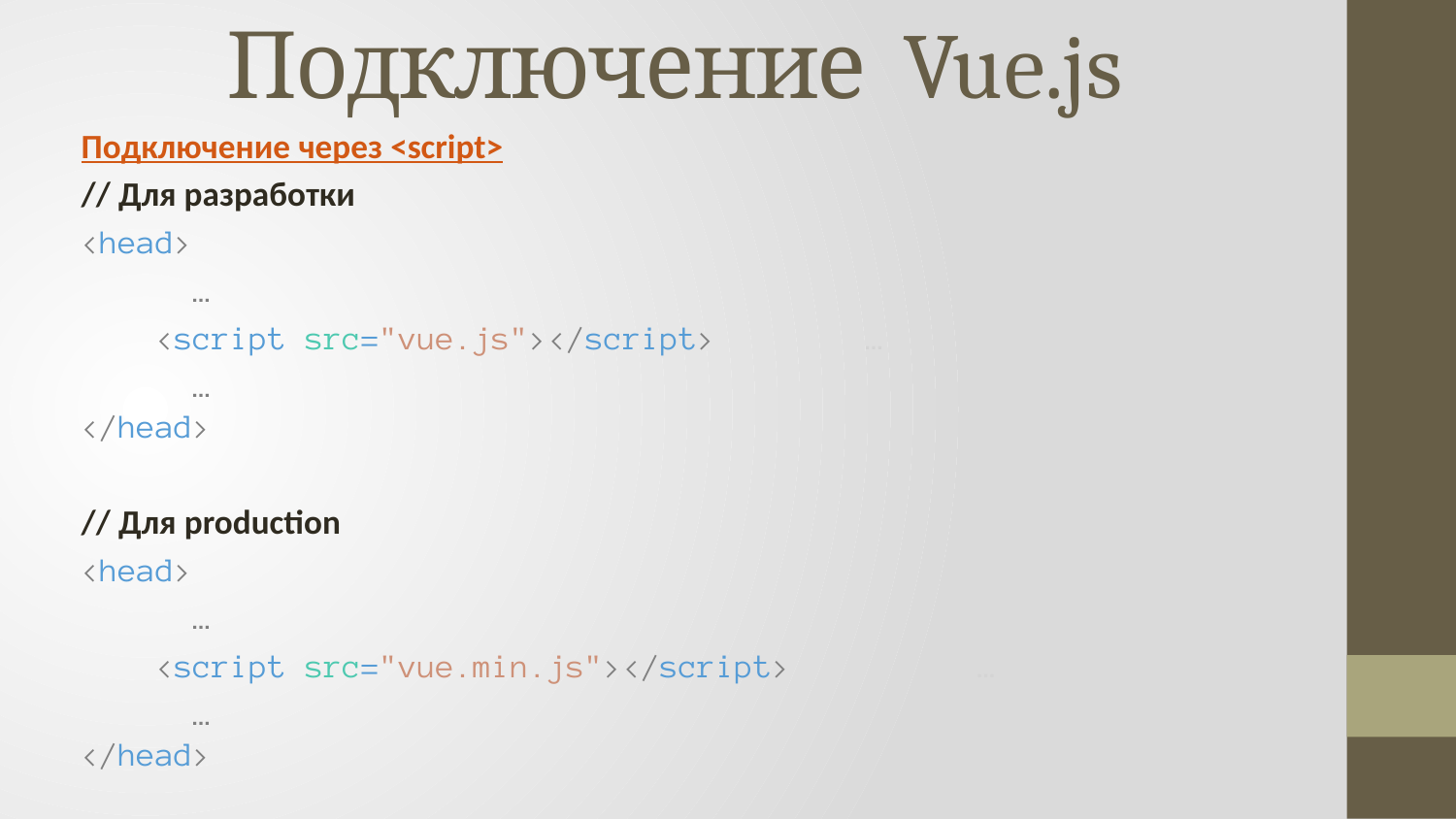

# Подключение  Vue.js
Подключение через <script>
// Для разработки
<head>
    	…
    <script src="vue.js"></script>    	…
    	…
</head>

// Для production
<head>
    	…
    <script src="vue.min.js"></script>    	…
    	…
</head>